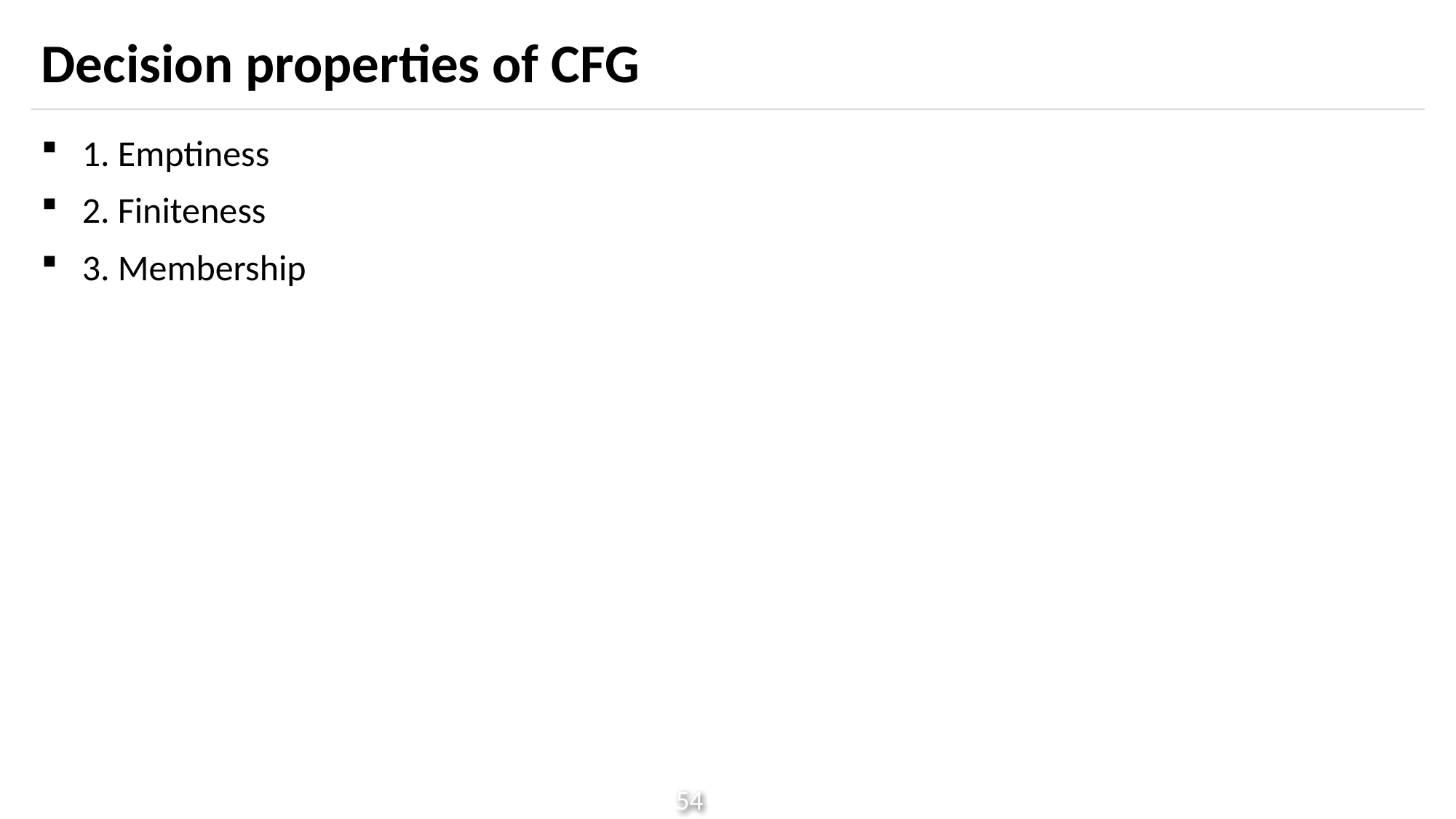

# Decision properties of CFG
1. Emptiness
2. Finiteness
3. Membership